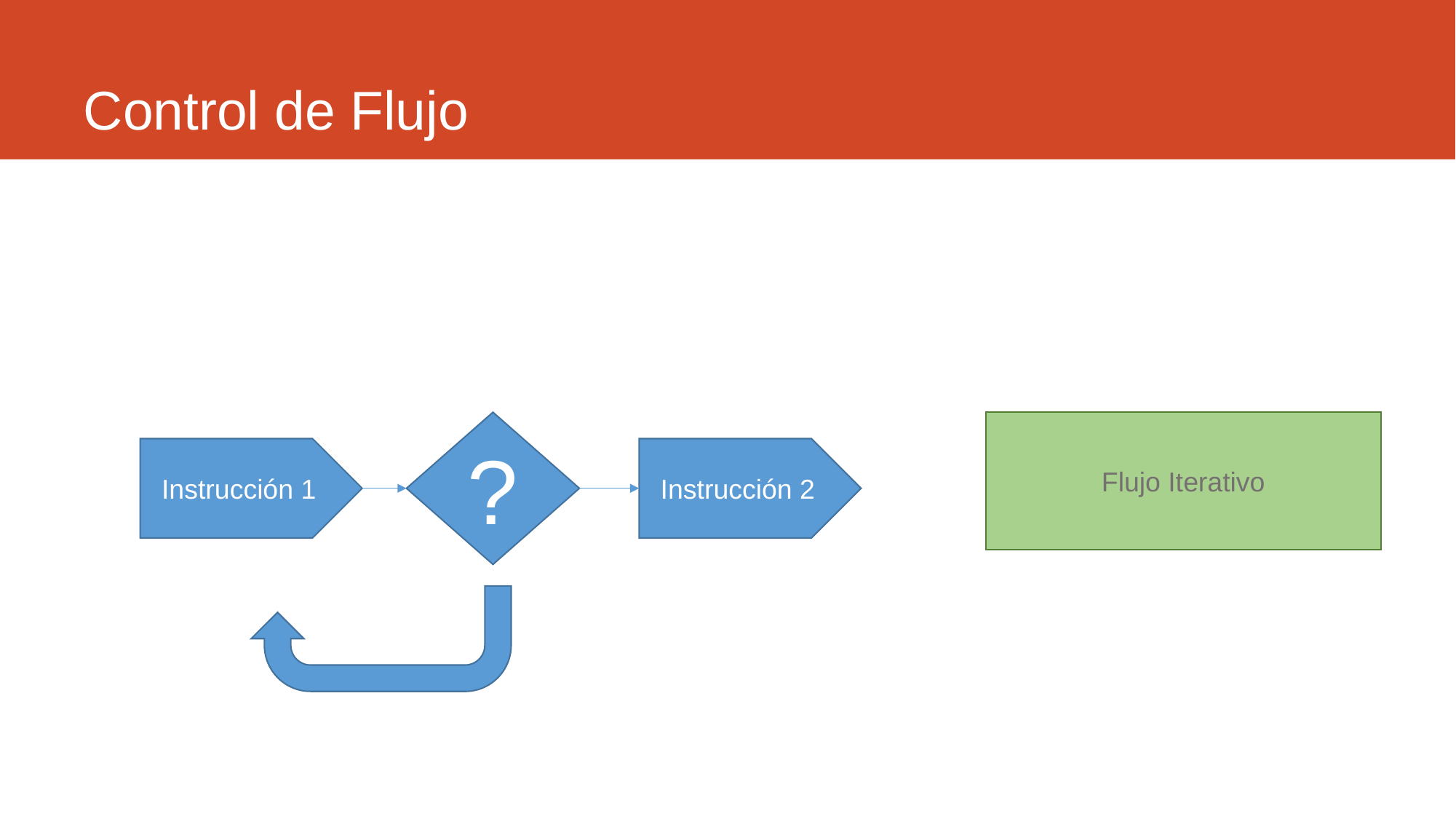

# Control de Flujo
?
Flujo Iterativo
Instrucción 1
Instrucción 2